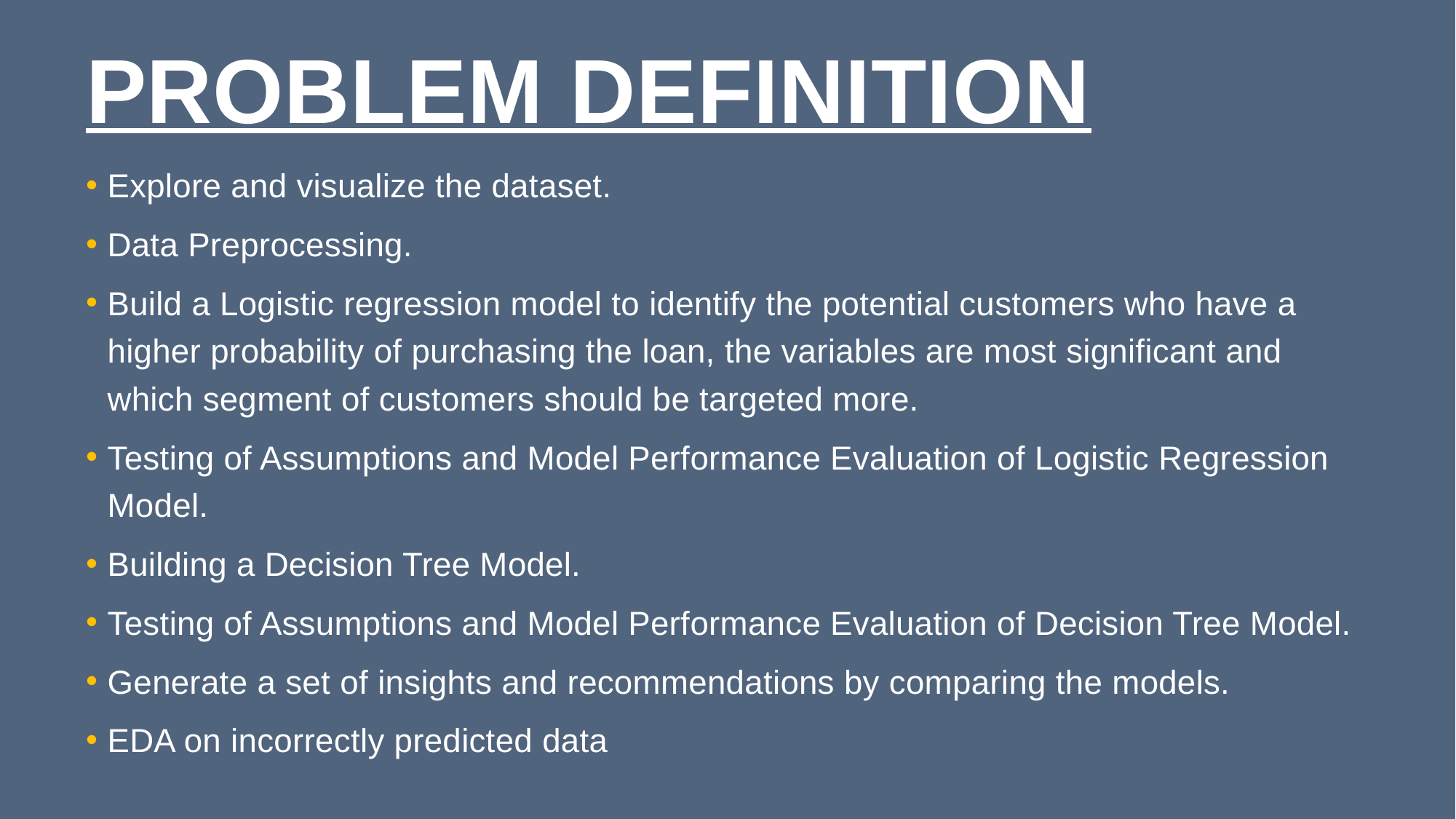

# PROBLEM DEFINITION
Explore and visualize the dataset.
Data Preprocessing.
Build a Logistic regression model to identify the potential customers who have a higher probability of purchasing the loan, the variables are most significant and which segment of customers should be targeted more.
Testing of Assumptions and Model Performance Evaluation of Logistic Regression Model.
Building a Decision Tree Model.
Testing of Assumptions and Model Performance Evaluation of Decision Tree Model.
Generate a set of insights and recommendations by comparing the models.
EDA on incorrectly predicted data